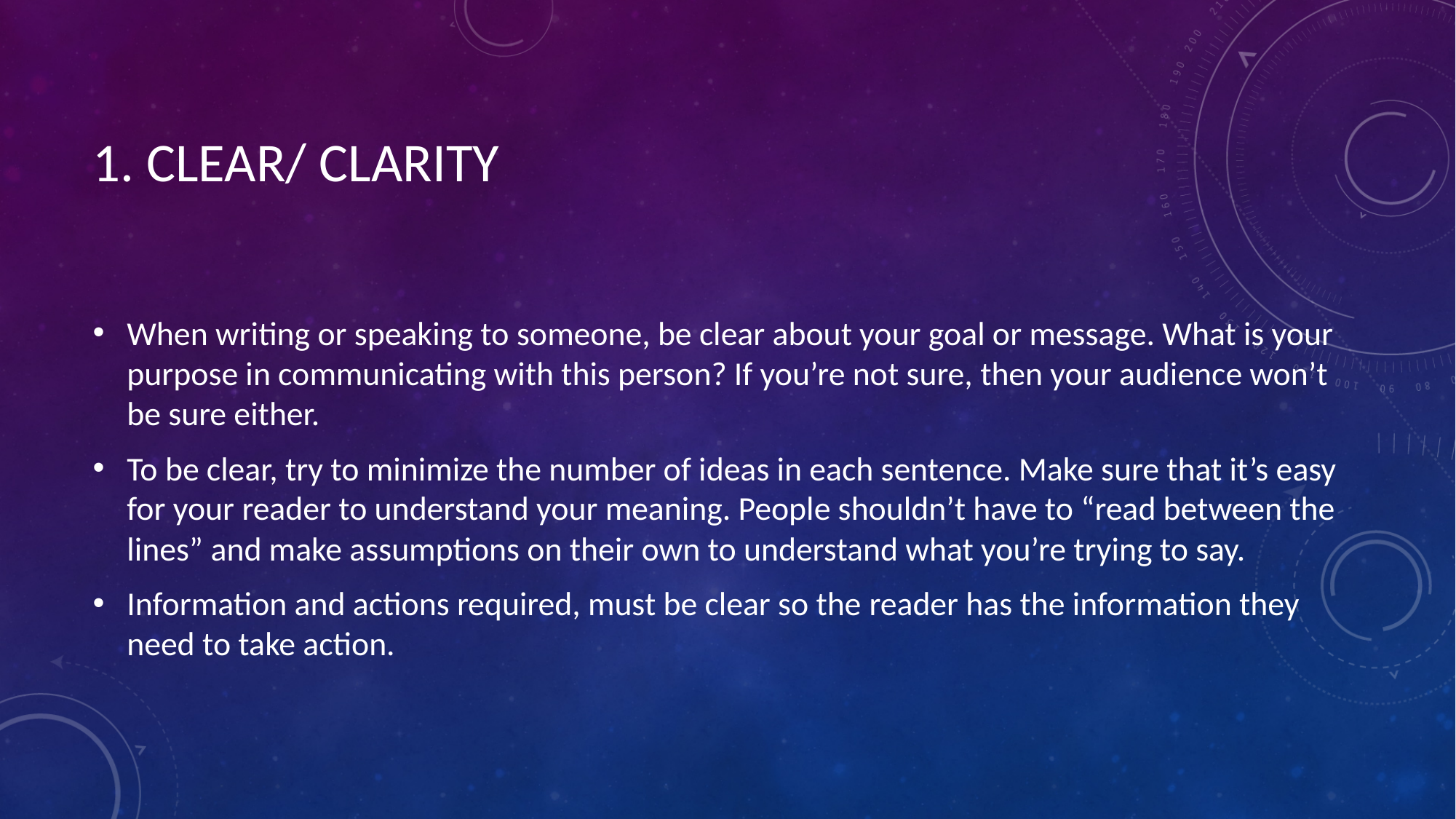

# 1. Clear/ Clarity
When writing or speaking to someone, be clear about your goal or message. What is your purpose in communicating with this person? If you’re not sure, then your audience won’t be sure either.
To be clear, try to minimize the number of ideas in each sentence. Make sure that it’s easy for your reader to understand your meaning. People shouldn’t have to “read between the lines” and make assumptions on their own to understand what you’re trying to say.
Information and actions required, must be clear so the reader has the information they need to take action.